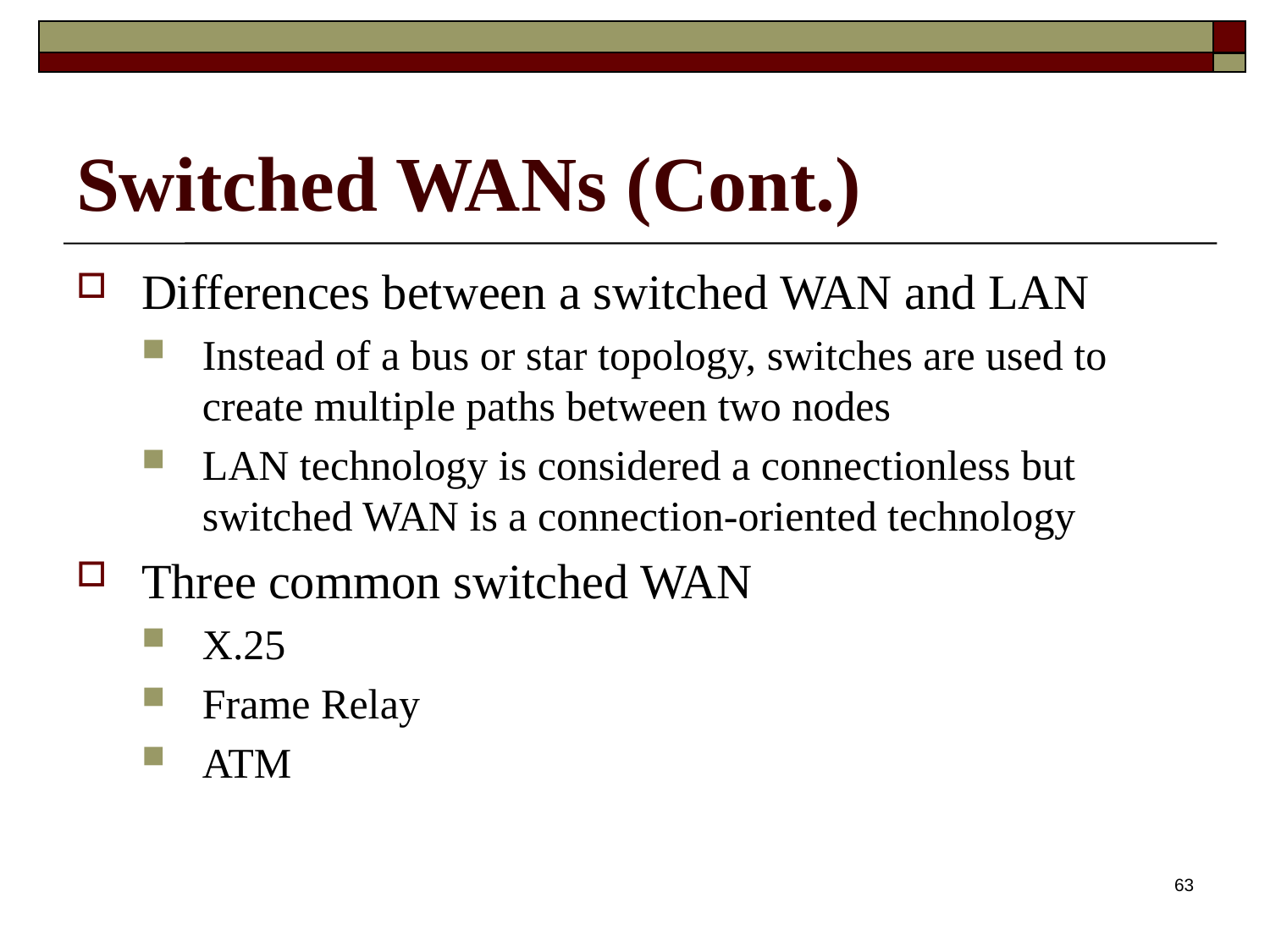

# Switched WANs (Cont.)
Differences between a switched WAN and LAN
Instead of a bus or star topology, switches are used to create multiple paths between two nodes
LAN technology is considered a connectionless but switched WAN is a connection-oriented technology
Three common switched WAN
X.25
Frame Relay
ATM
63